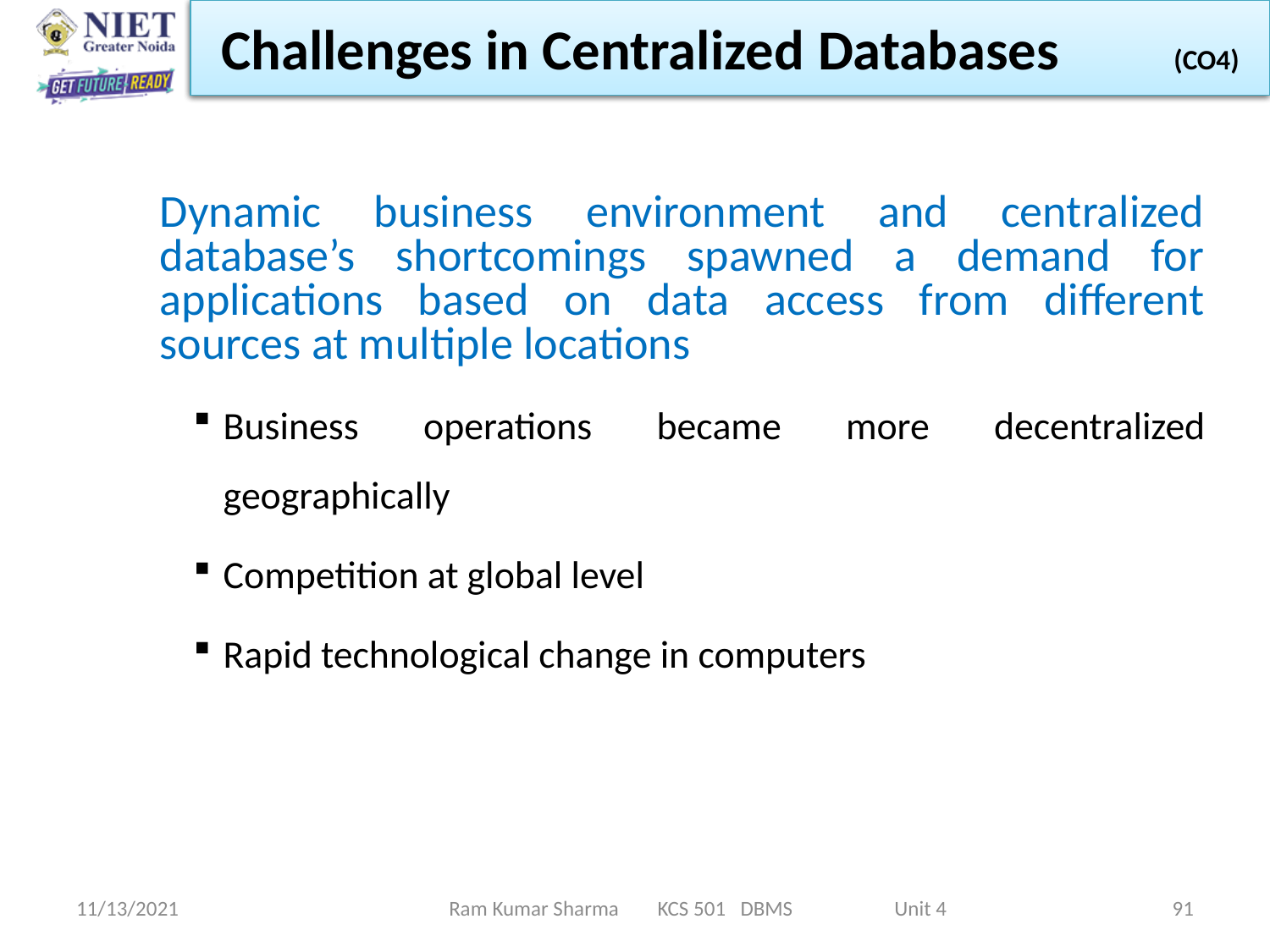

Challenges in Centralized Databases         (CO4)
Dynamic business environment and centralized database’s shortcomings spawned a demand for applications based on data access from different sources at multiple locations
Business operations became more decentralized geographically
Competition at global level
Rapid technological change in computers
11/13/2021
Ram Kumar Sharma        KCS 501   DBMS                     Unit 4
91